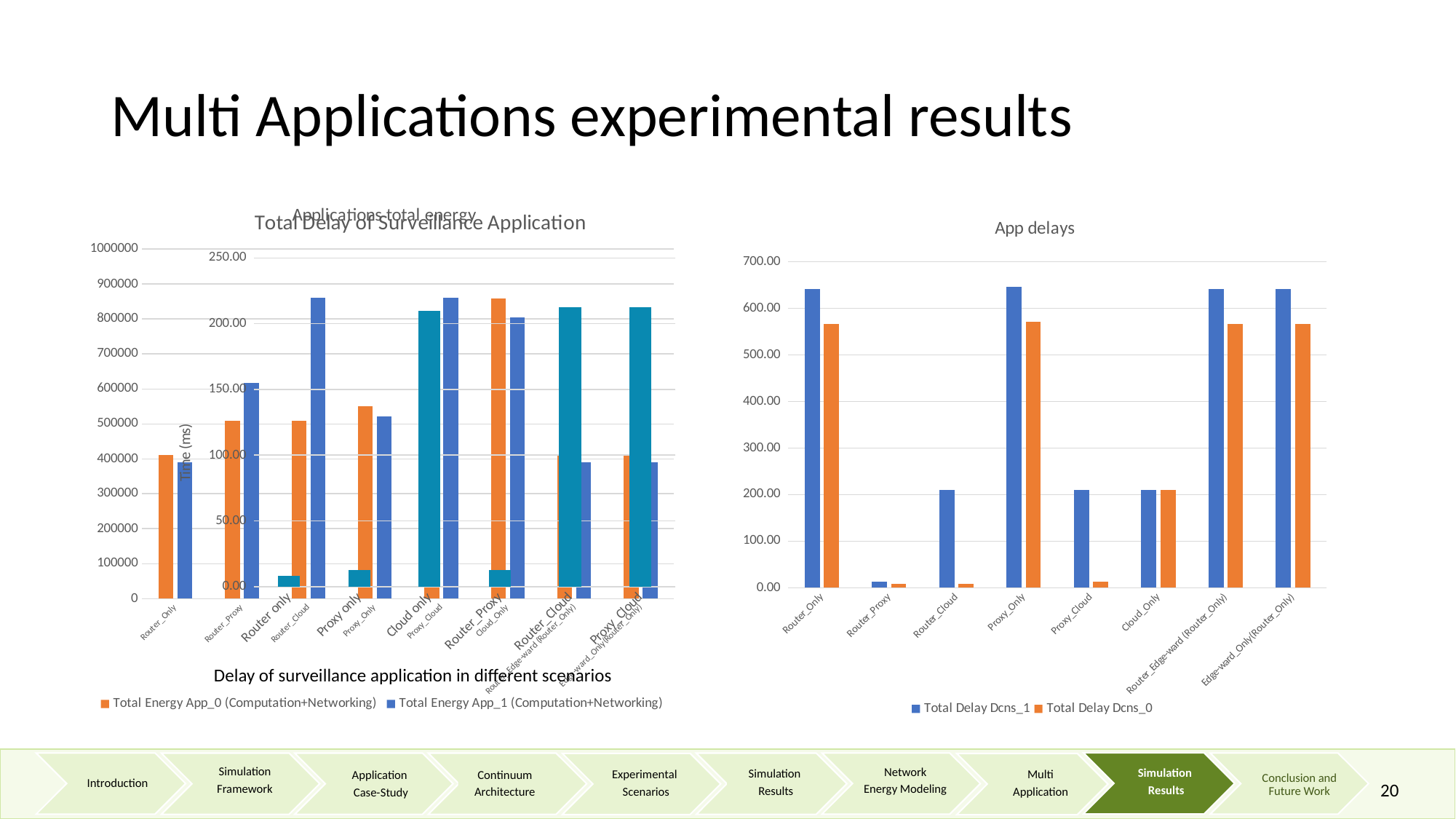

# Multi Applications experimental results

### Chart:  Applications total energy

| Category | Total Energy App_0 (Computation+Networking) | Total Energy App_1 (Computation+Networking) |
|---|---|---|
| Router_Only | 411701.8325959545 | 390123.5191919704 |
| Router_Proxy | 508538.0623428518 | 616883.6355499913 |
| Router_Cloud | 508538.0635428228 | 861496.4899356882 |
| Proxy_Only | 550163.4197307 | 522091.9000116448 |
| Proxy_Cloud | 643900.5520964433 | 861496.4946787972 |
| Cloud_Only | 858141.8923436999 | 804271.9238968971 |
| Router_Edge-ward (Router_Only) | 411701.8329547618 | 390123.5219552566 |
| Edge-ward_Only(Router_Only) | 411701.8328594618 | 390123.52195122815 |

### Chart: Total Delay of Surveillance Application

| Category | Total Delay(ms) (delay1+delay2) |
|---|---|
| Router only | 8.45814285723298 |
| Proxy only | 12.539142857026349 |
| Cloud only | 209.88157142708002 |
| Router_Proxy | 12.4626428520234 |
| Router_Cloud | 212.46559284771 |
| Proxy_Cloud | 212.54364285207902 |
Delay of surveillance application in different scenarios

### Chart: App delays

| Category | Total Delay Dcns_1 | Total Delay Dcns_0 |
|---|---|---|
| Router_Only | 641.1048508020559 | 566.01455026455 |
| Router_Proxy | 12.7479 | 8.4661 |
| Router_Cloud | 210.0905614 | 8.467141 |
| Proxy_Only | 646.122167999 | 570.64578668 |
| Proxy_Cloud | 210.0905614 | 12.5481427 |
| Cloud_Only | 210.25507 | 209.87659000000002 |
| Router_Edge-ward (Router_Only) | 641.1048499000001 | 566.01455016 |
| Edge-ward_Only(Router_Only) | 641.1048400000001 | 566.0145492645 |

Introduction

Conclusion and Future Work

Application
 Case-Study

Simulation
Framework

Continuum
Architecture

Simulation
 Results

Experimental
 Scenarios

Network
Energy Modeling
Simulation
 Results
Multi
Application
20
20